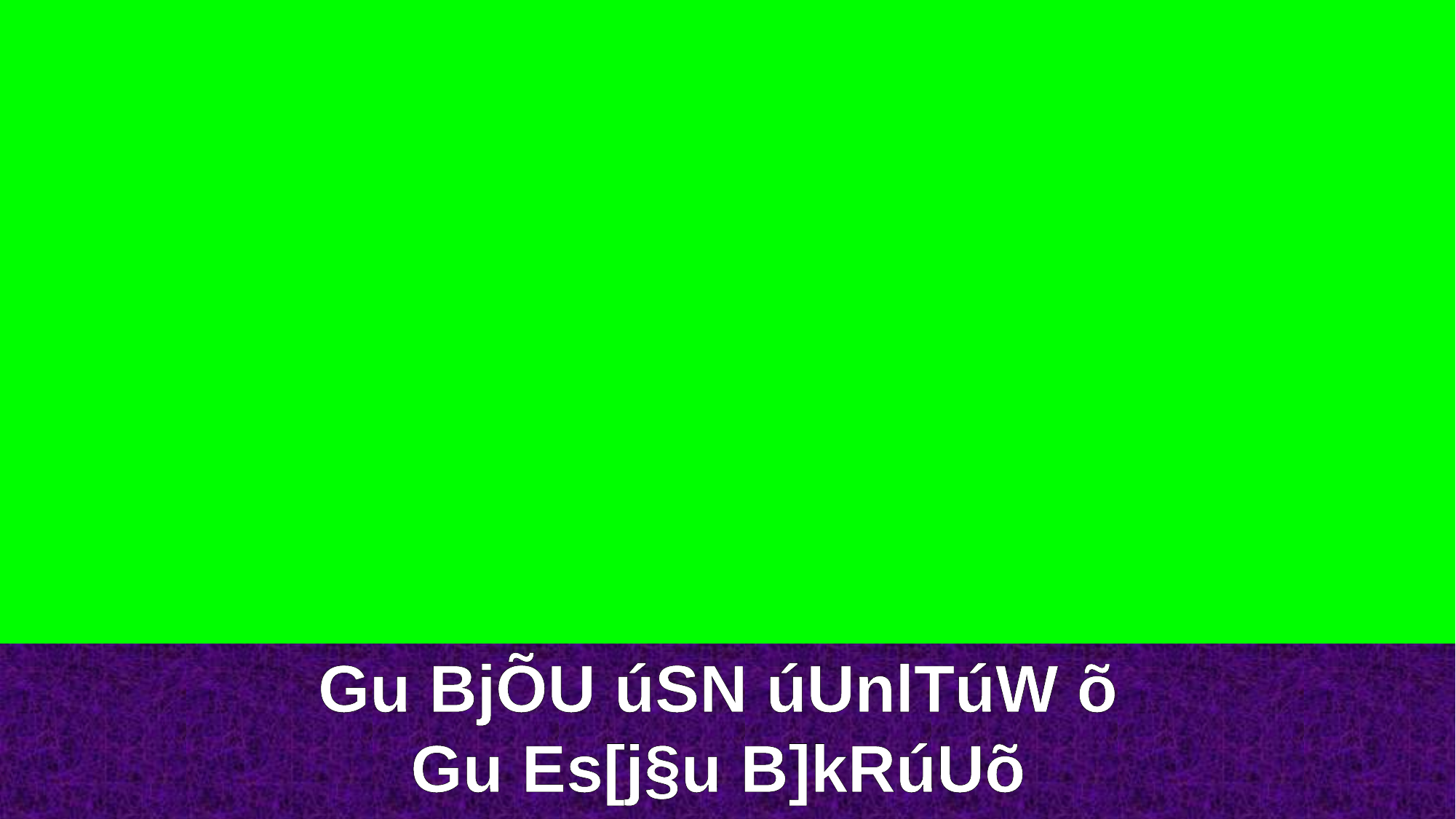

Gu BjÕU úSN úUnlTúW õ
Gu Es[j§u B]kRúUõ